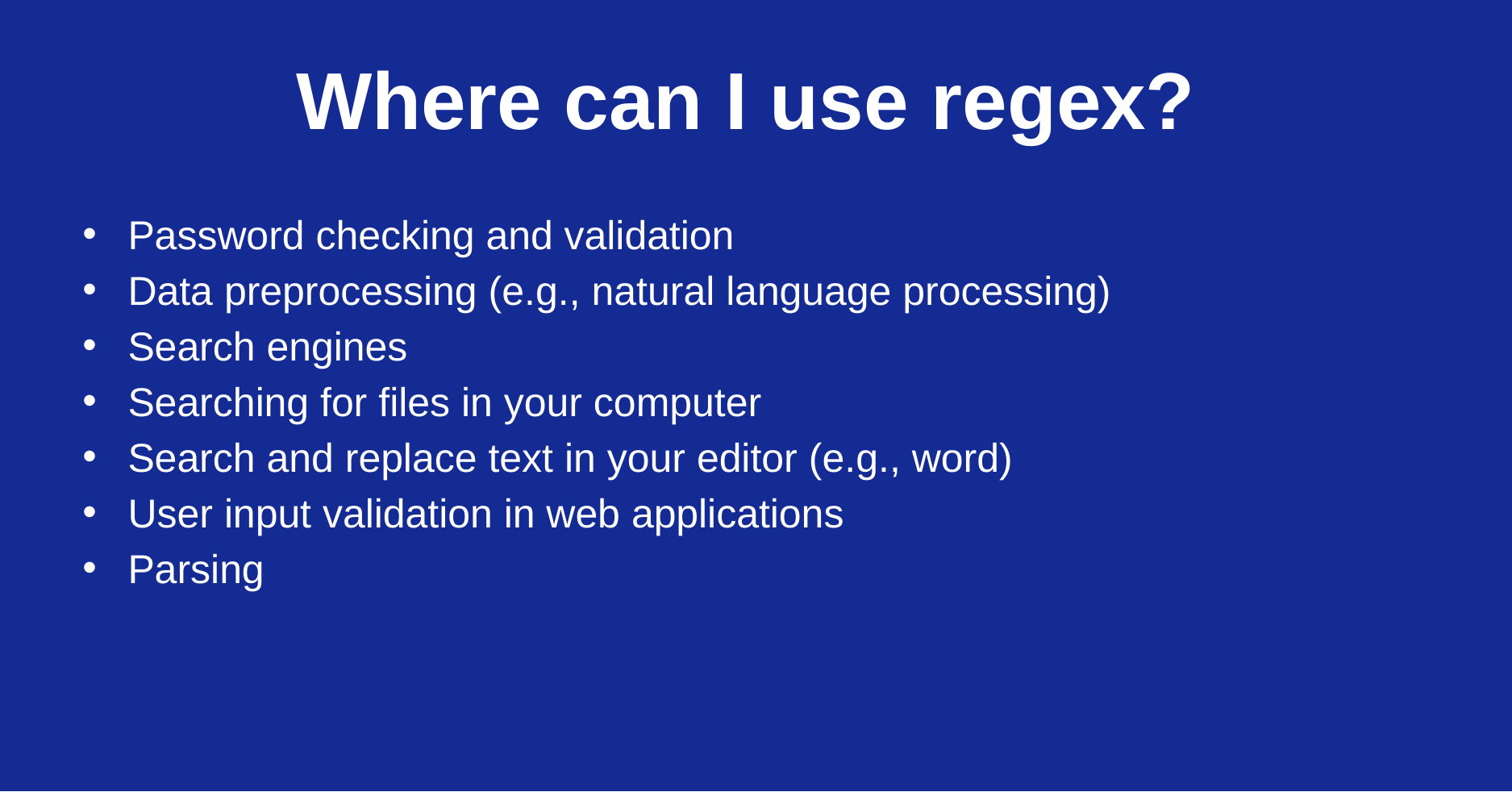

Where can I use regex?

Password checking and validation
Data preprocessing (e.g., natural language processing)
Search engines
Searching for files in your computer
Search and replace text in your editor (e.g., word)
User input validation in web applications
Parsing